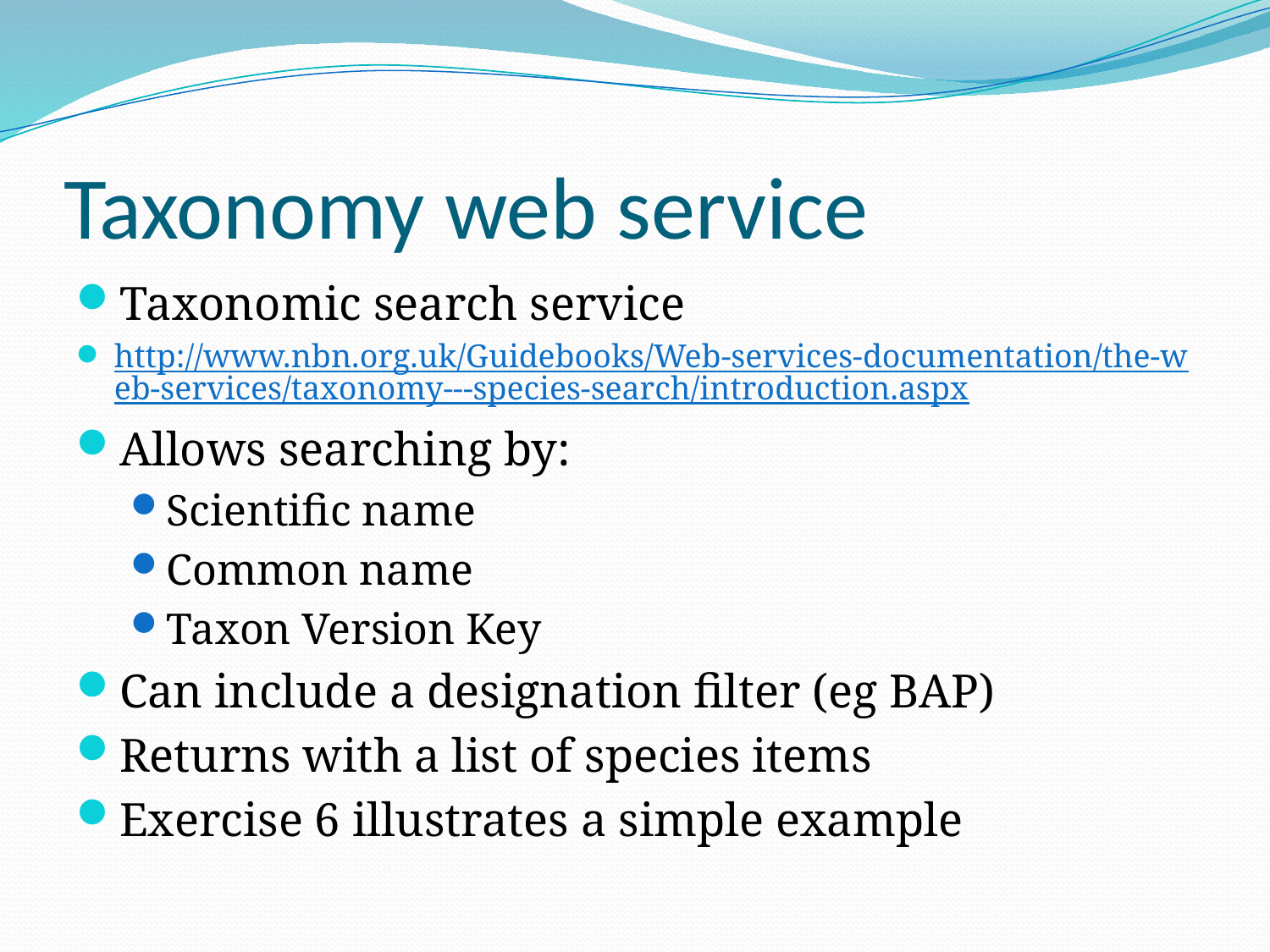

# Taxonomy web service
Taxonomic search service
http://www.nbn.org.uk/Guidebooks/Web-services-documentation/the-web-services/taxonomy---species-search/introduction.aspx
Allows searching by:
Scientific name
Common name
Taxon Version Key
Can include a designation filter (eg BAP)
Returns with a list of species items
Exercise 6 illustrates a simple example